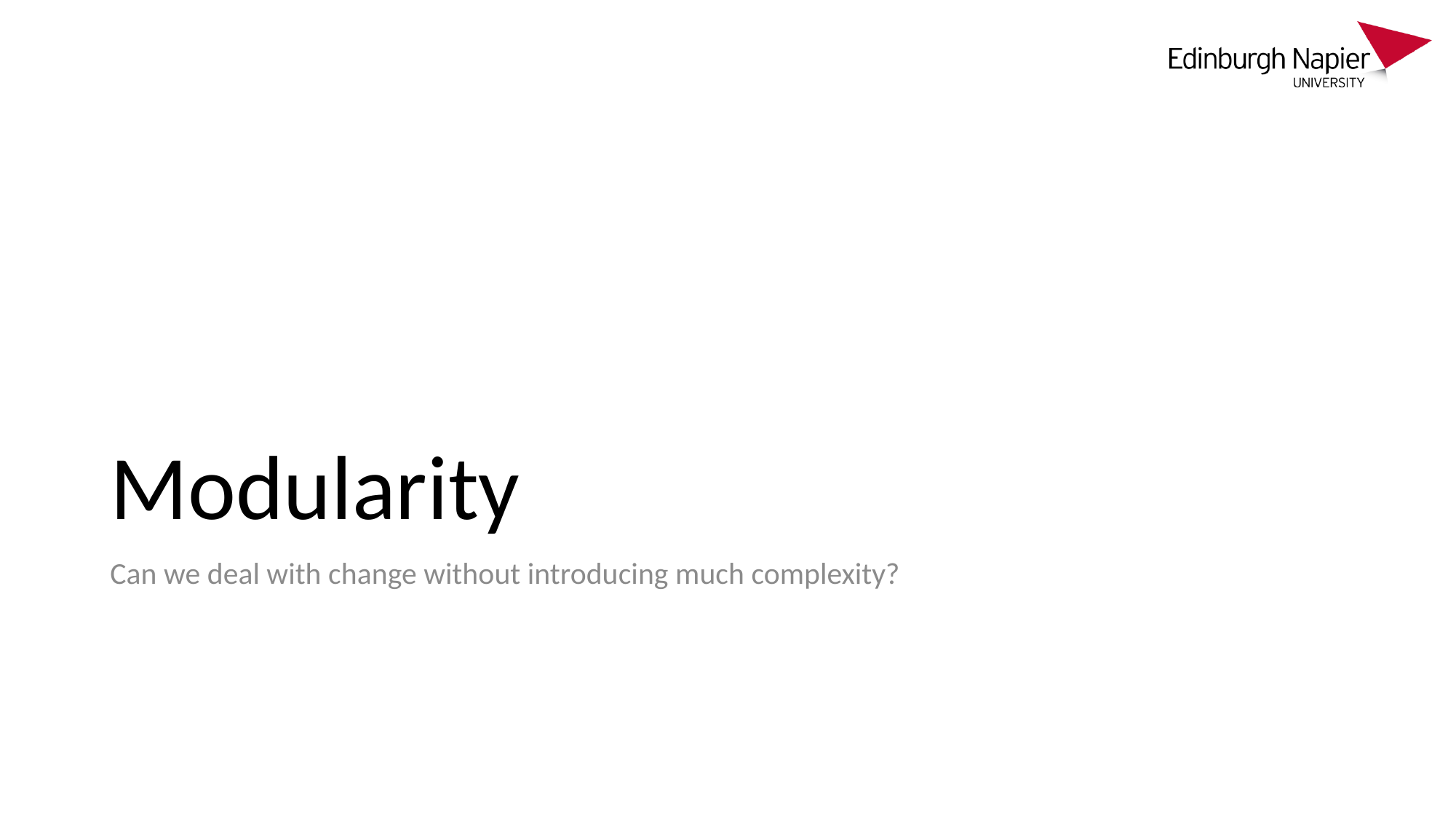

# Modularity
Can we deal with change without introducing much complexity?